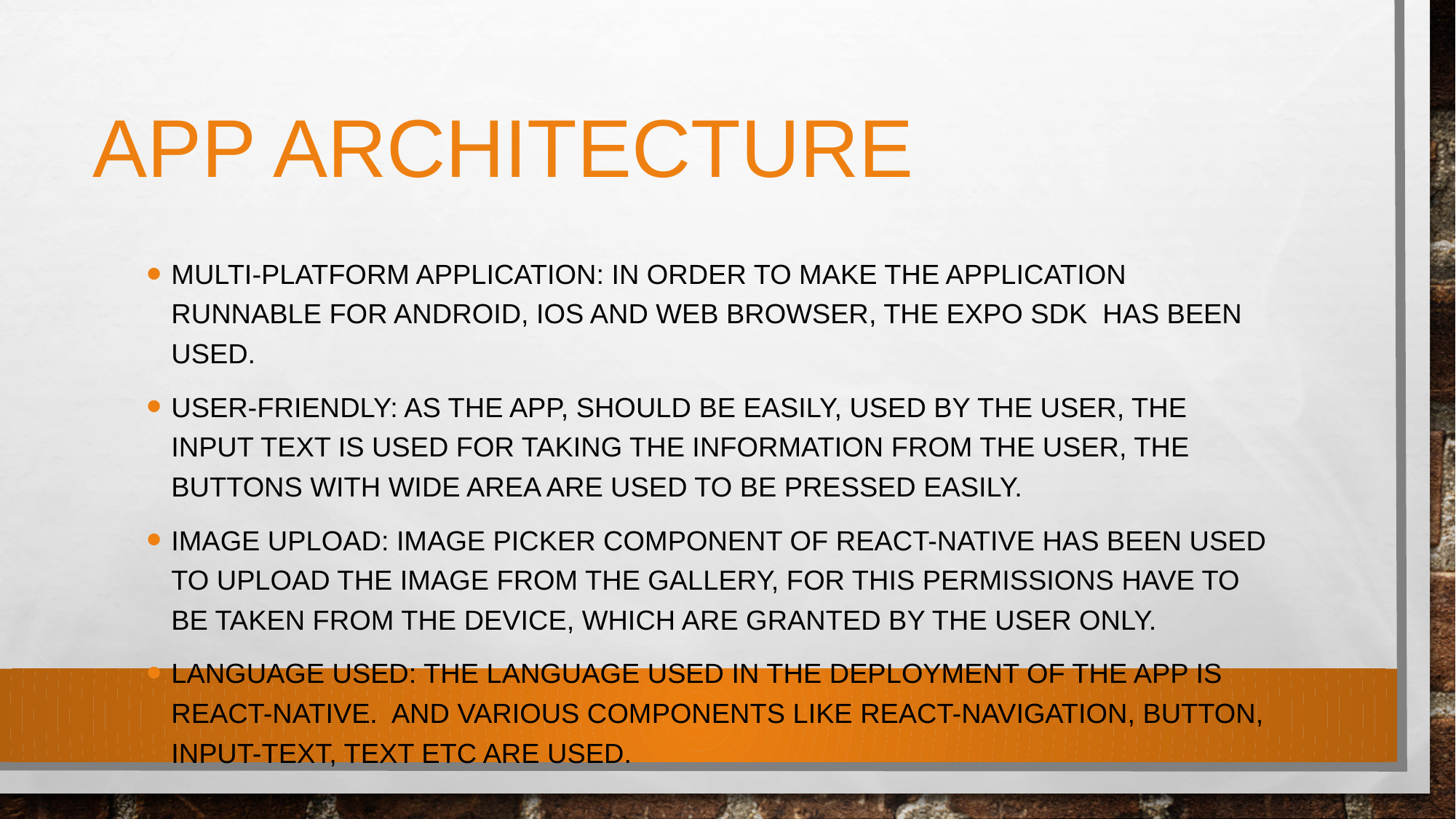

# APP ARCHITECTURE
Multi-platform Application: In order to make the application runnable for android, ios and web browser, the expo SDK  has been used.
User-friendly: As the app, should be easily, used by the user, the input text is used for taking the information from the user, the buttons with wide area are used to be pressed easily.
Image upload: Image picker component of react-native has been used to upload the image from the gallery, for this permissions have to be taken from the device, which are granted by the user only.
Language used: The language used in the deployment of the app is react-native.  And various components like react-navigation, button, input-text, text etc are used.